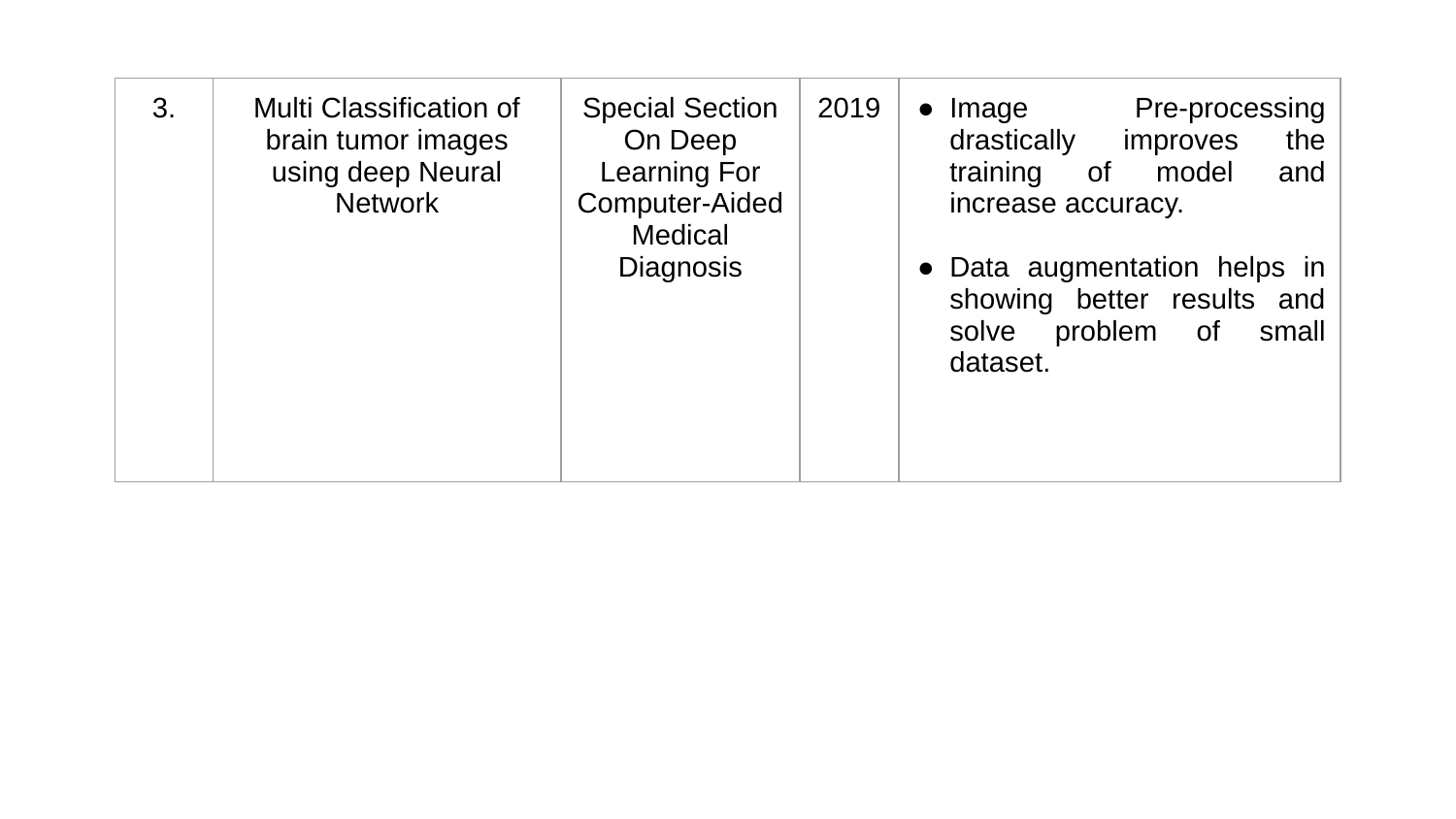

| 3. | Multi Classification of brain tumor images using deep Neural Network | Special Section On Deep Learning For Computer-Aided Medical Diagnosis | 2019 | Image Pre-processing drastically improves the training of model and increase accuracy. Data augmentation helps in showing better results and solve problem of small dataset. |
| --- | --- | --- | --- | --- |